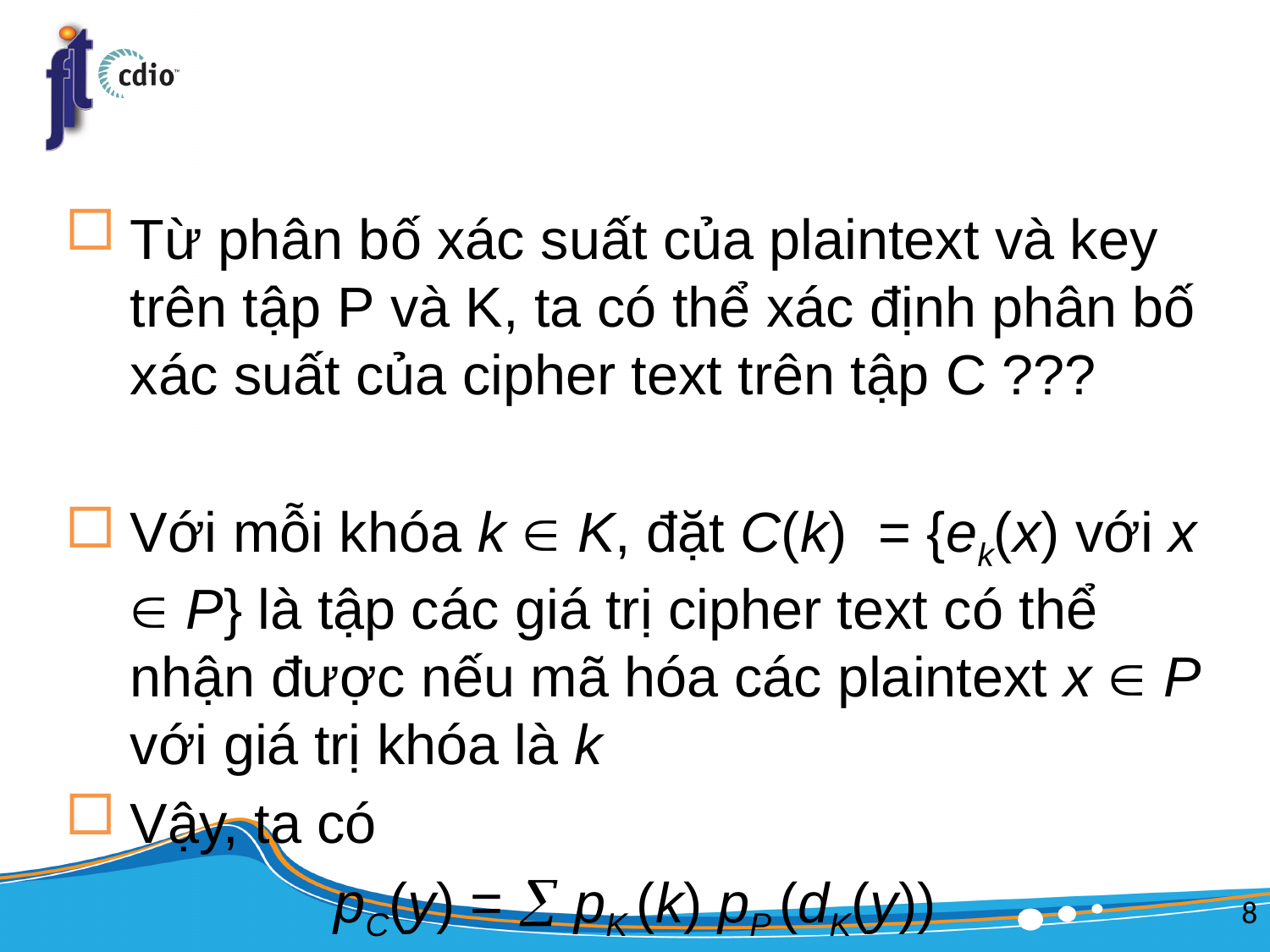

#
Từ phân bố xác suất của plaintext và key trên tập P và K, ta có thể xác định phân bố xác suất của cipher text trên tập C ???

Với mỗi khóa k ∈ K, đặt C(k)  = {ek(x) với x ∈ P} là tập các giá trị cipher text có thể nhận được nếu mã hóa các plaintext x ∈ P với giá trị khóa là k
Vậy, ta có
pC(y) = ∑ pK (k) pP (dK(y))
                               {k ∈ K | y ∈ C(k)}

8